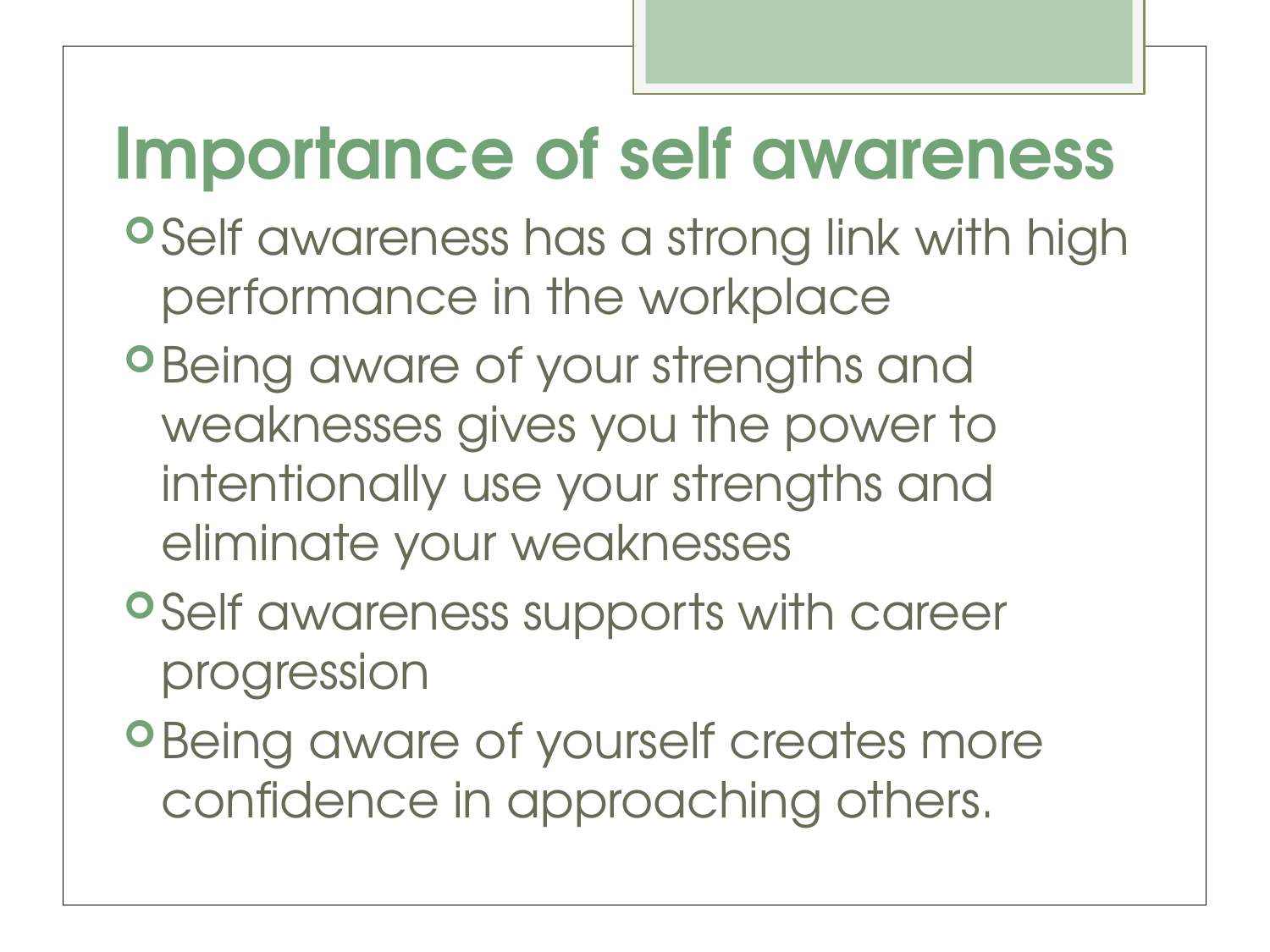

# Importance of self awareness
Self awareness has a strong link with high performance in the workplace
Being aware of your strengths and weaknesses gives you the power to intentionally use your strengths and eliminate your weaknesses
Self awareness supports with career progression
Being aware of yourself creates more confidence in approaching others.